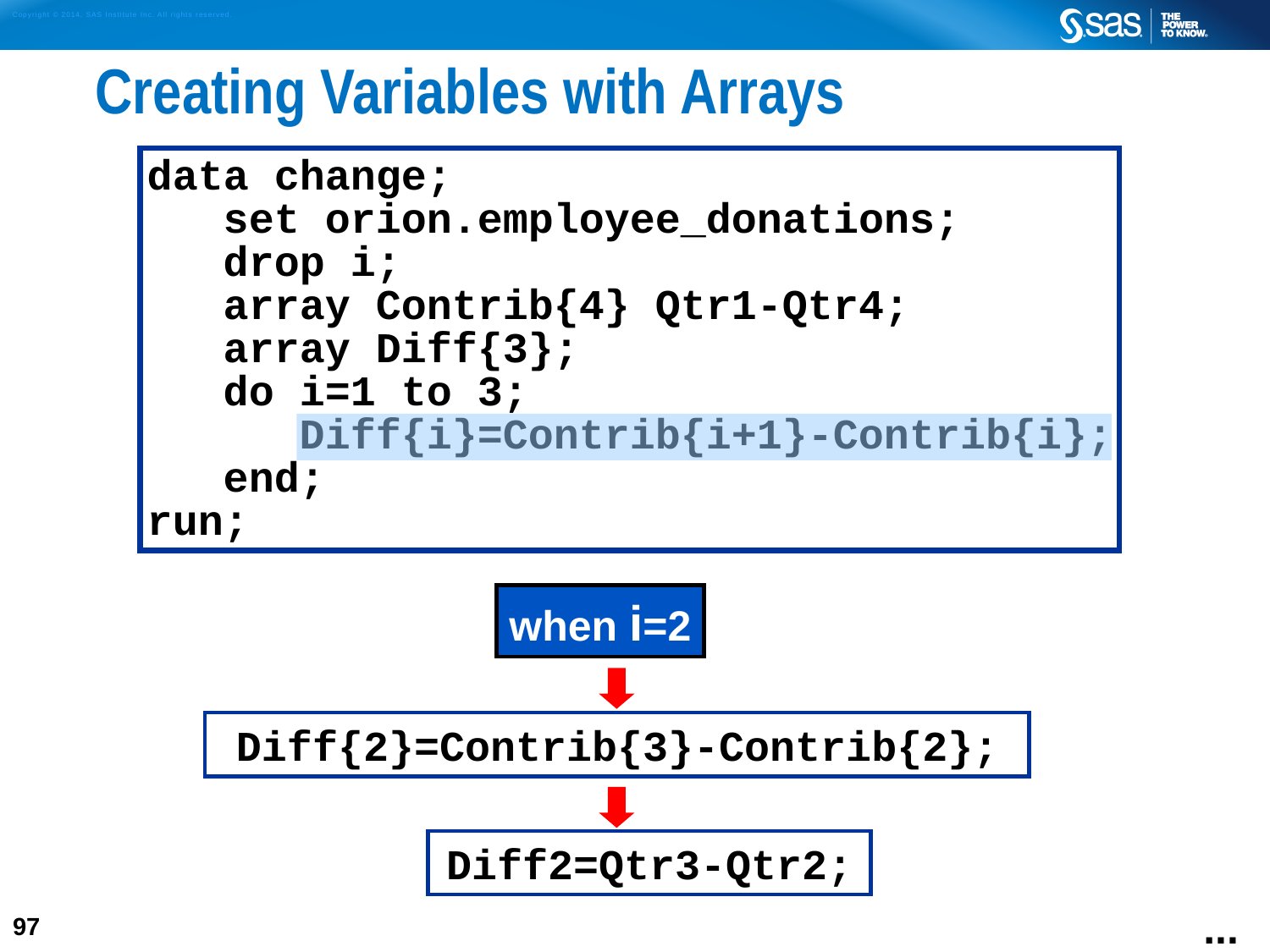

# Creating Variables with Arrays
data change;
   set orion.employee_donations;
   drop i;
   array Contrib{4} Qtr1-Qtr4;
   array Diff{3};
   do i=1 to 3;
      Diff{i}=Contrib{i+1}-Contrib{i};
   end;
run;

when i=2

Diff{2}=Contrib{3}-Contrib{2};

Diff2=Qtr3-Qtr2;
...
97